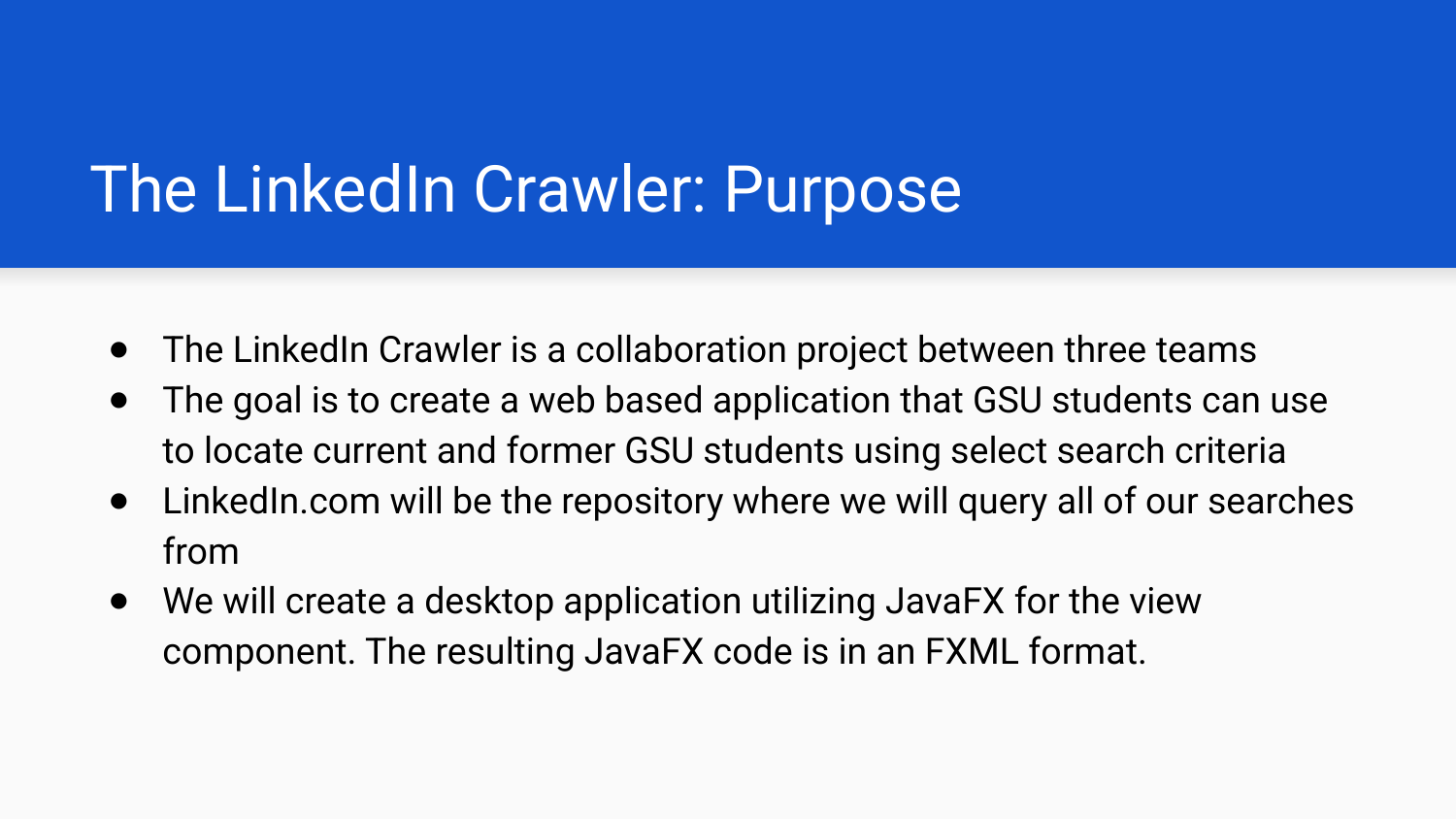

# The LinkedIn Crawler: Purpose
The LinkedIn Crawler is a collaboration project between three teams
The goal is to create a web based application that GSU students can use to locate current and former GSU students using select search criteria
LinkedIn.com will be the repository where we will query all of our searches from
We will create a desktop application utilizing JavaFX for the view component. The resulting JavaFX code is in an FXML format.